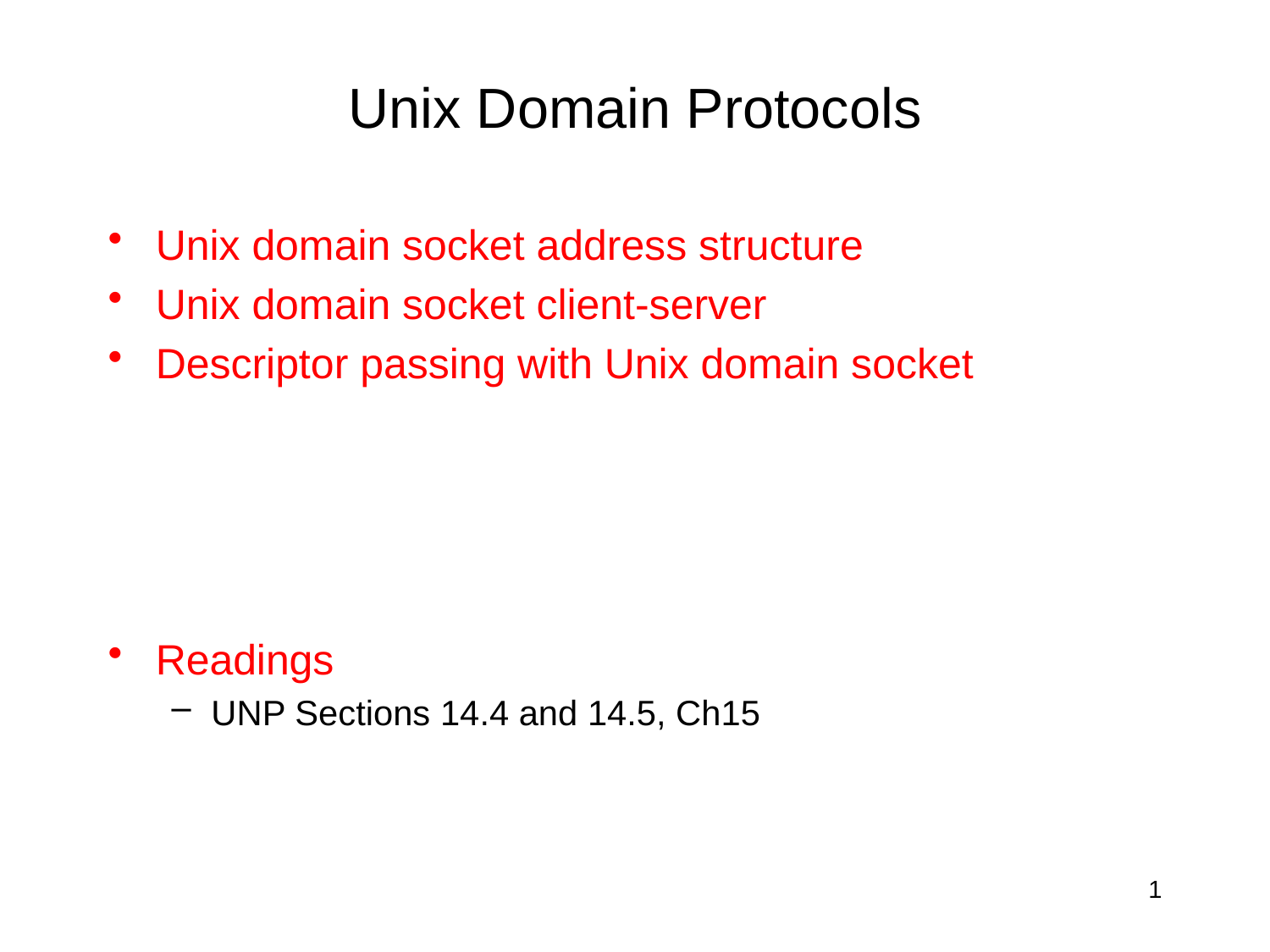

# Unix Domain Protocols
Unix domain socket address structure
Unix domain socket client-server
Descriptor passing with Unix domain socket

Readings
UNP Sections 14.4 and 14.5, Ch15
1